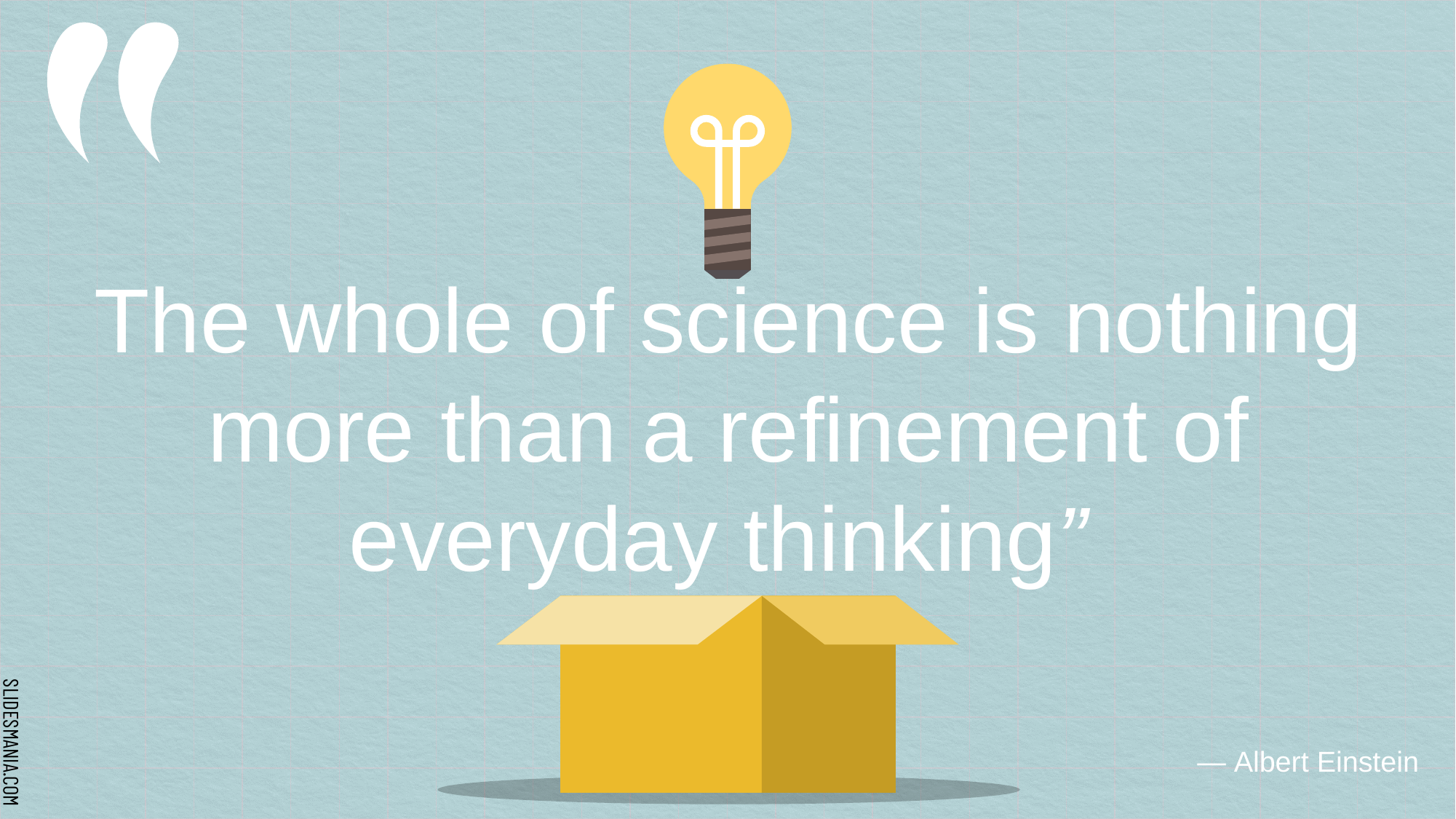

# The whole of science is nothing more than a refinement of everyday thinking”

― Albert Einstein